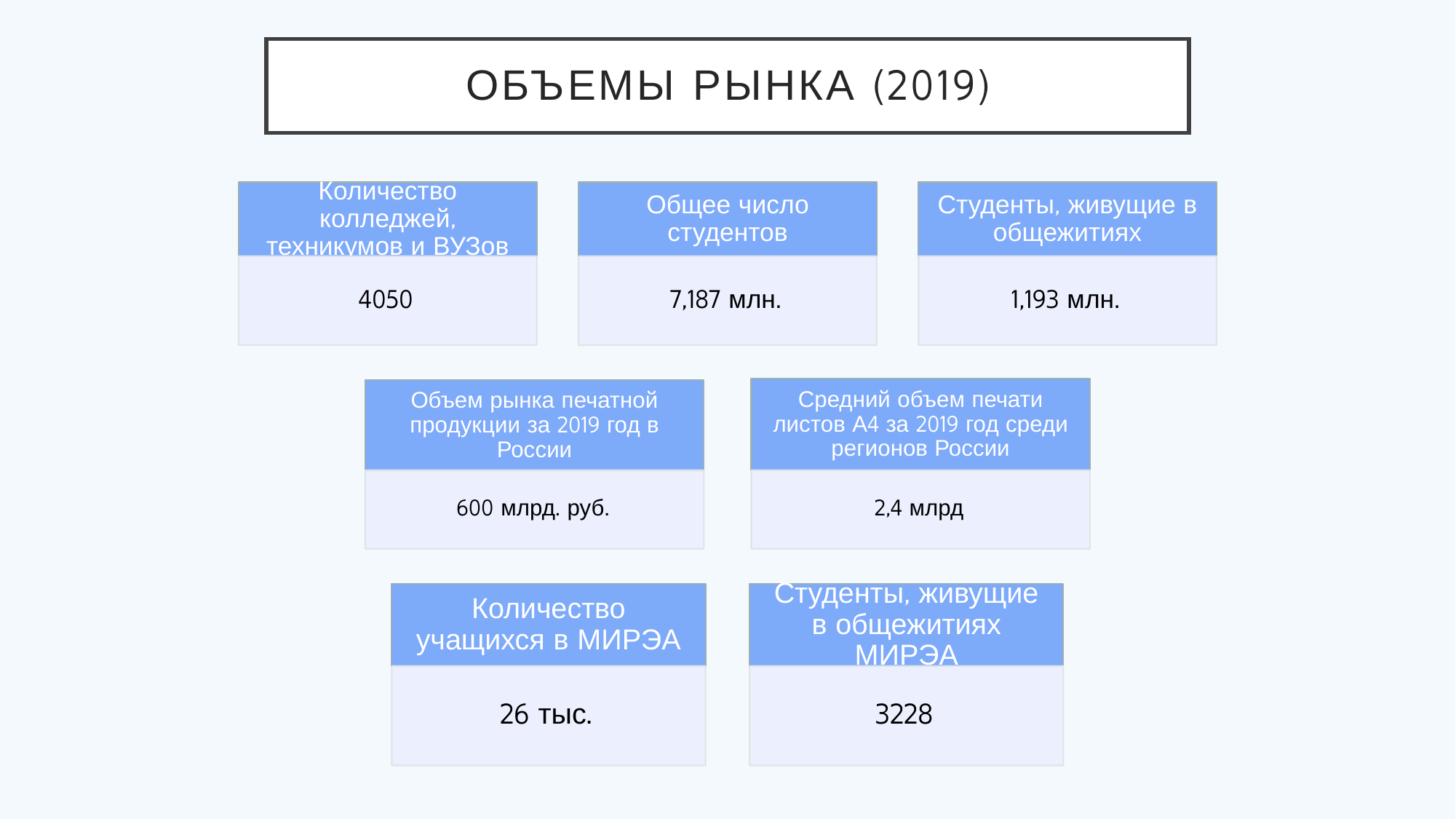

# Объемы рынка (2019)
Количество колледжей, техникумов и ВУЗов
4050
Общее число студентов
7,187 млн.
Студенты, живущие в общежитиях
1,193 млн.
Объем рынка печатной продукции за 2019 год в России
600 млрд. руб.
Средний объем печати листов А4 за 2019 год среди регионов России
2,4 млрд
Количество учащихся в МИРЭА
26 тыс.
Студенты, живущие в общежитиях МИРЭА
3228